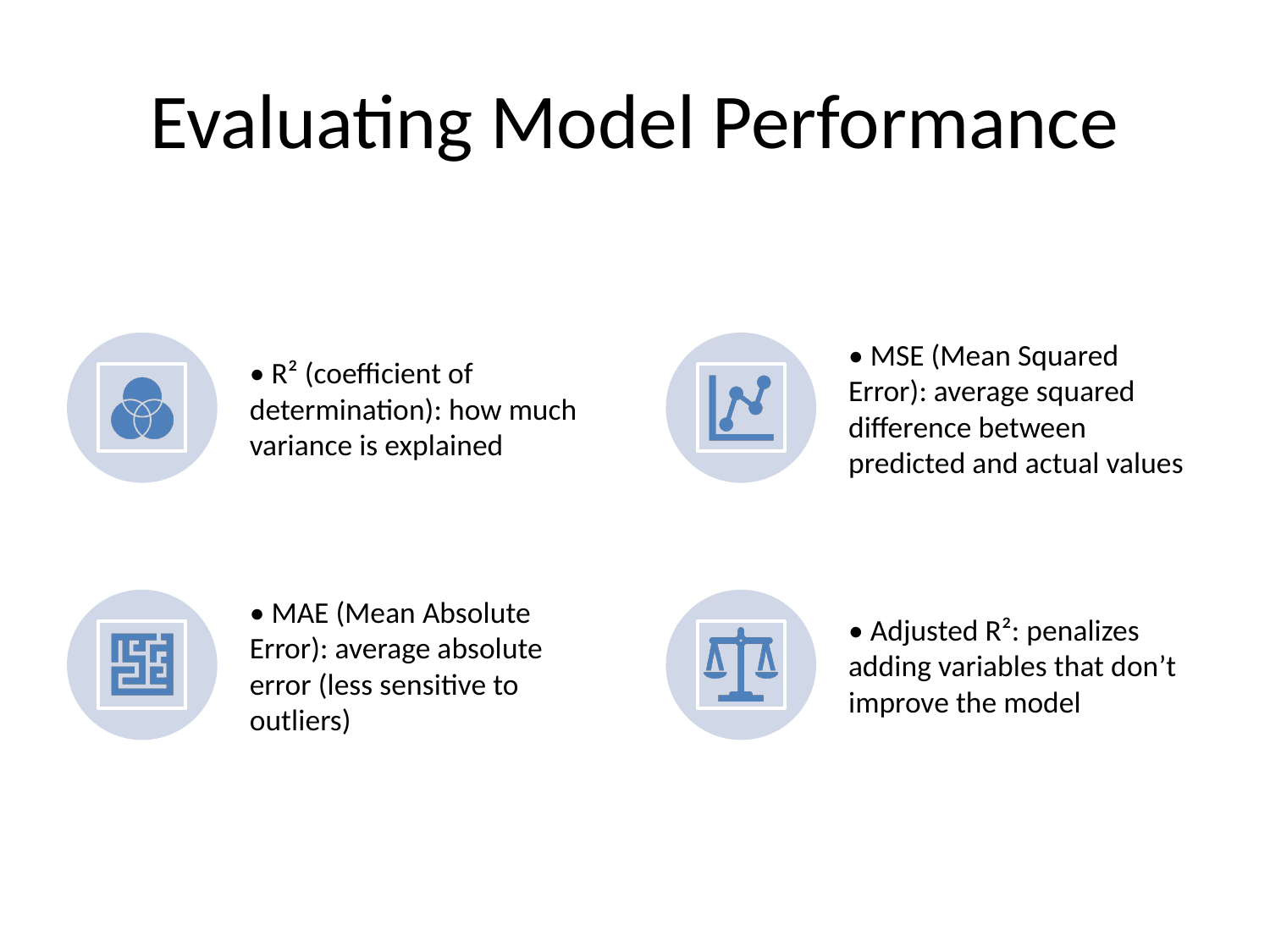

# Evaluating Model Performance
• R² (coefficient of determination): how much variance is explained
• MSE (Mean Squared Error): average squared difference between predicted and actual values
• MAE (Mean Absolute Error): average absolute error (less sensitive to outliers)
• Adjusted R²: penalizes adding variables that don’t improve the model